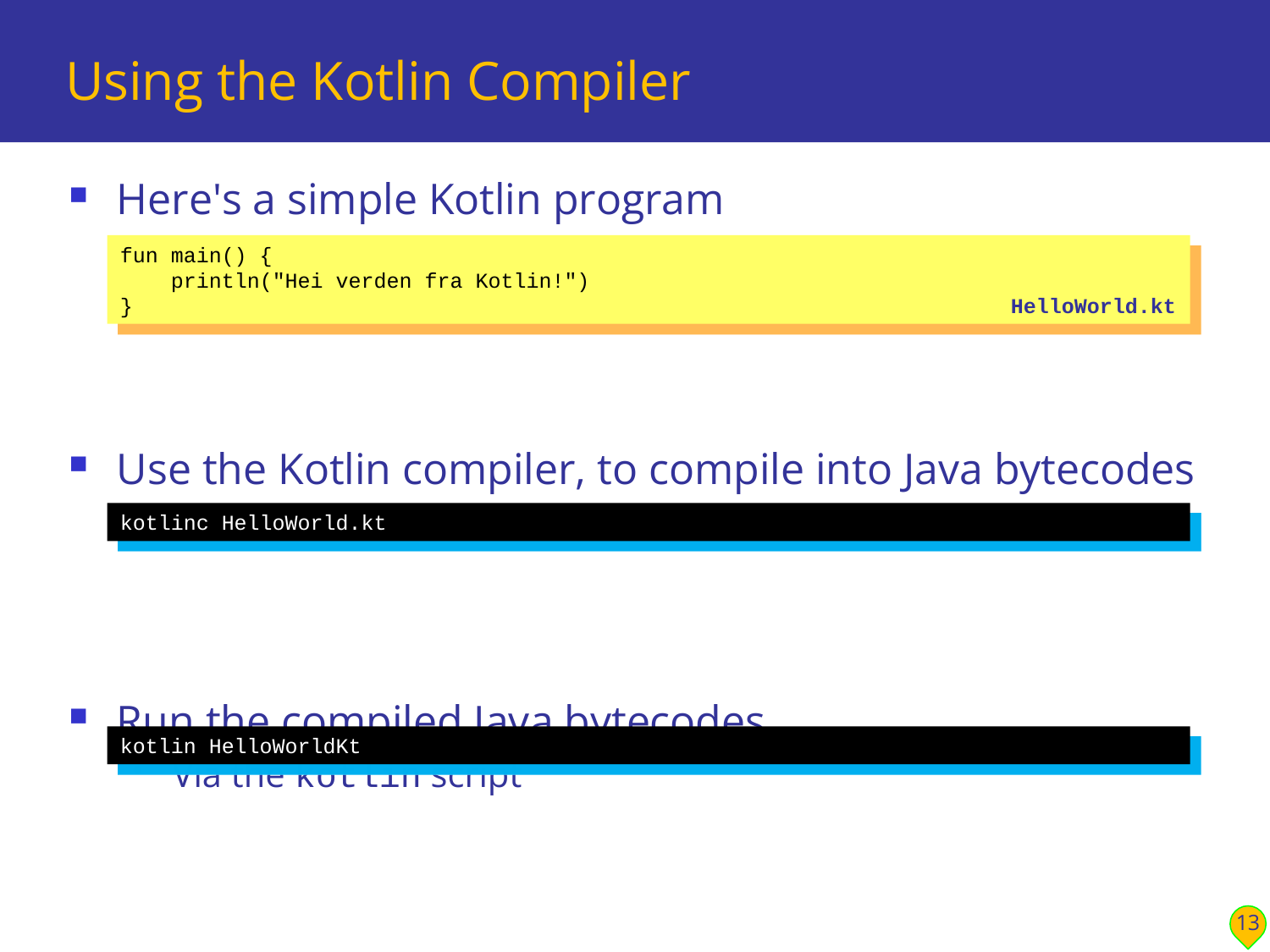

# Using the Kotlin Compiler
Here's a simple Kotlin program

Use the Kotlin compiler, to compile into Java bytecodes
Creates a file named HelloWorldKt.class

Run the compiled Java bytecodes
Via the kotlin script

fun main() {
    println("Hei verden fra Kotlin!")
}
HelloWorld.kt
kotlinc HelloWorld.kt
kotlin HelloWorldKt
13